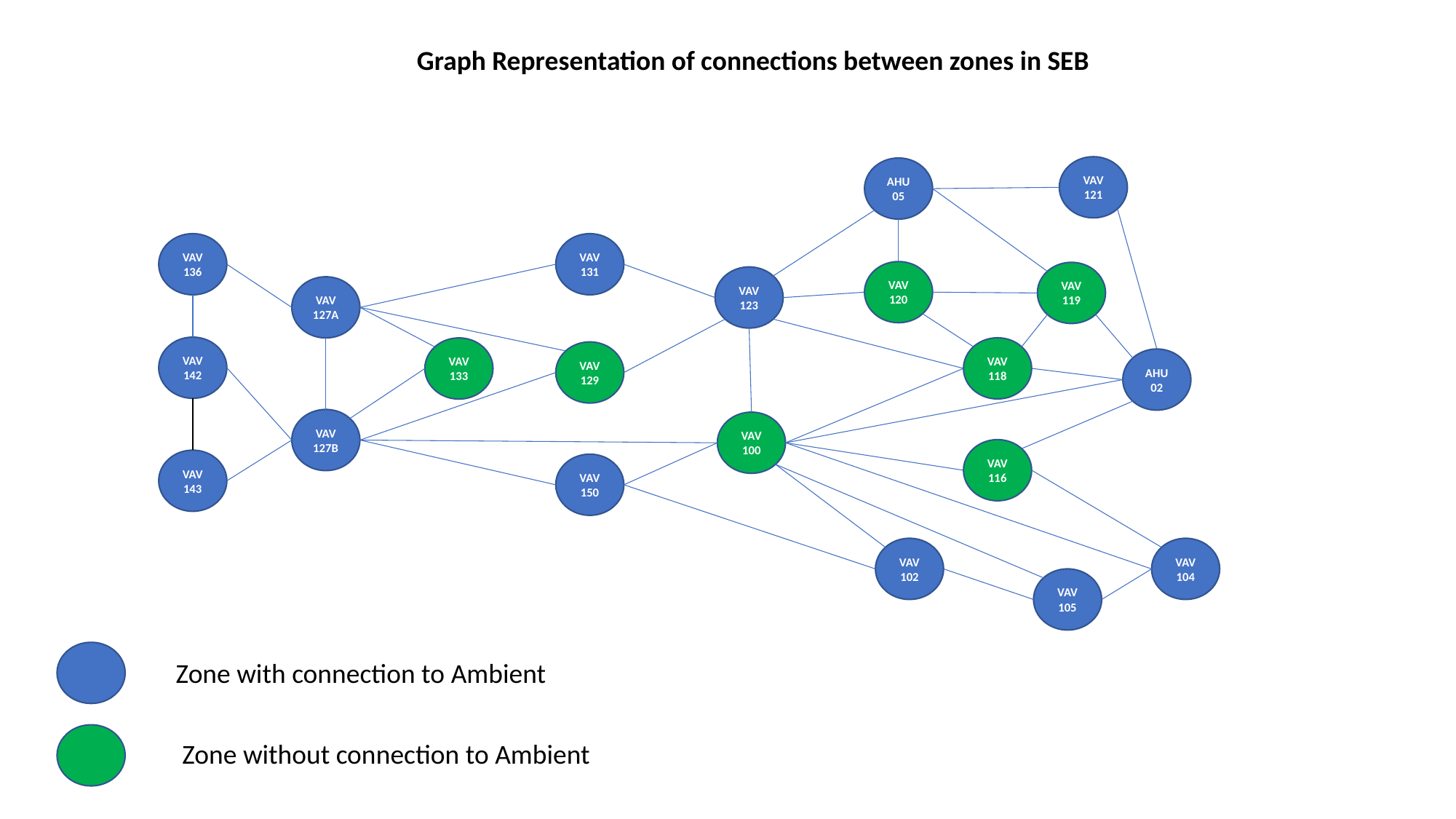

Graph Representation of connections between zones in SEB
VAV 121
AHU 05
VAV 136
VAV 131
VAV 120
VAV 119
VAV 123
VAV 127A
VAV 142
VAV 118
VAV 133
VAV 129
AHU 02
VAV 127B
VAV 100
VAV 116
VAV 143
VAV 150
VAV 104
VAV 102
VAV 105

Zone with connection to Ambient

Zone without connection to Ambient